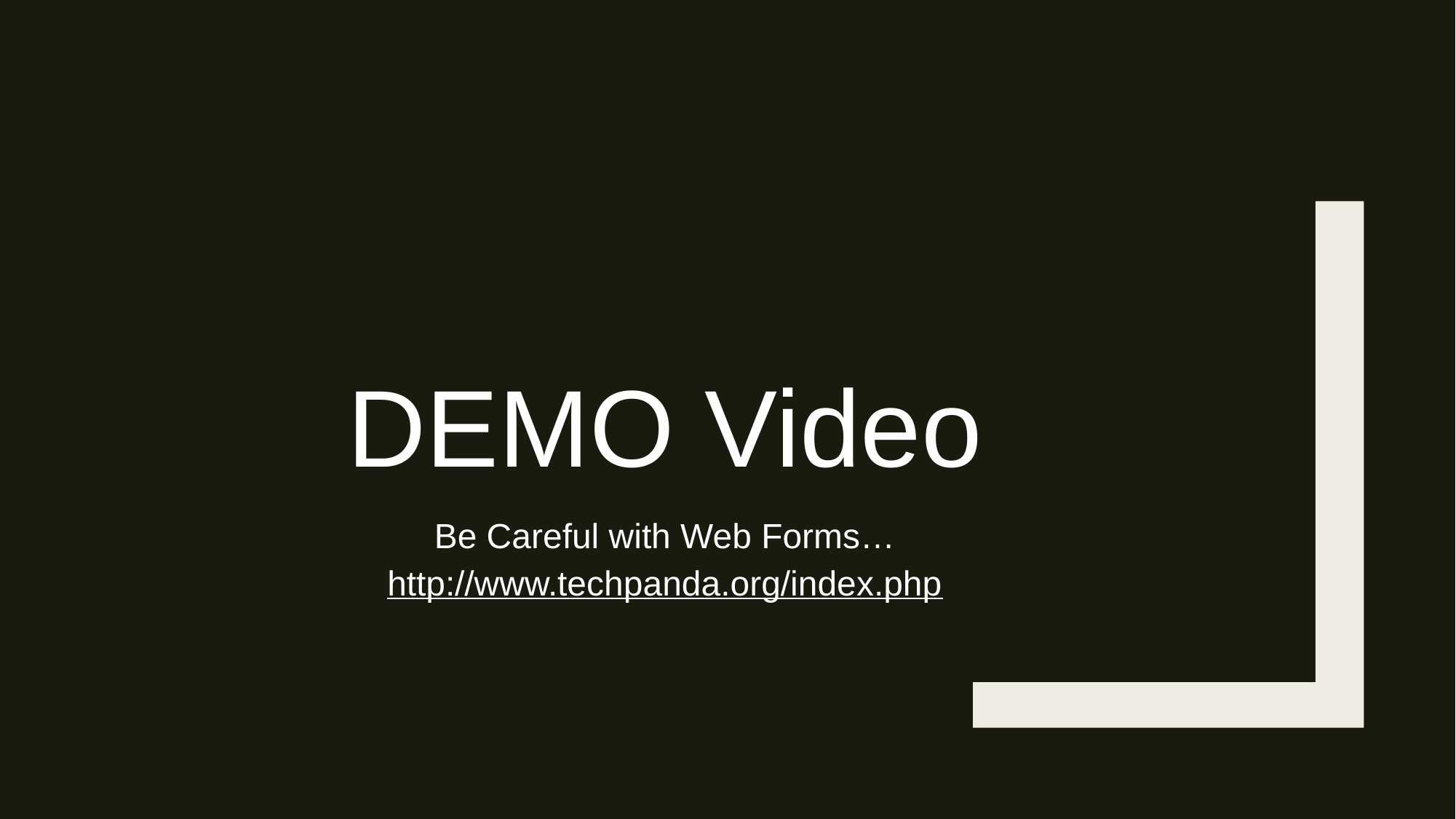

# DEMO Video
Be Careful with Web Forms…
http://www.techpanda.org/index.php